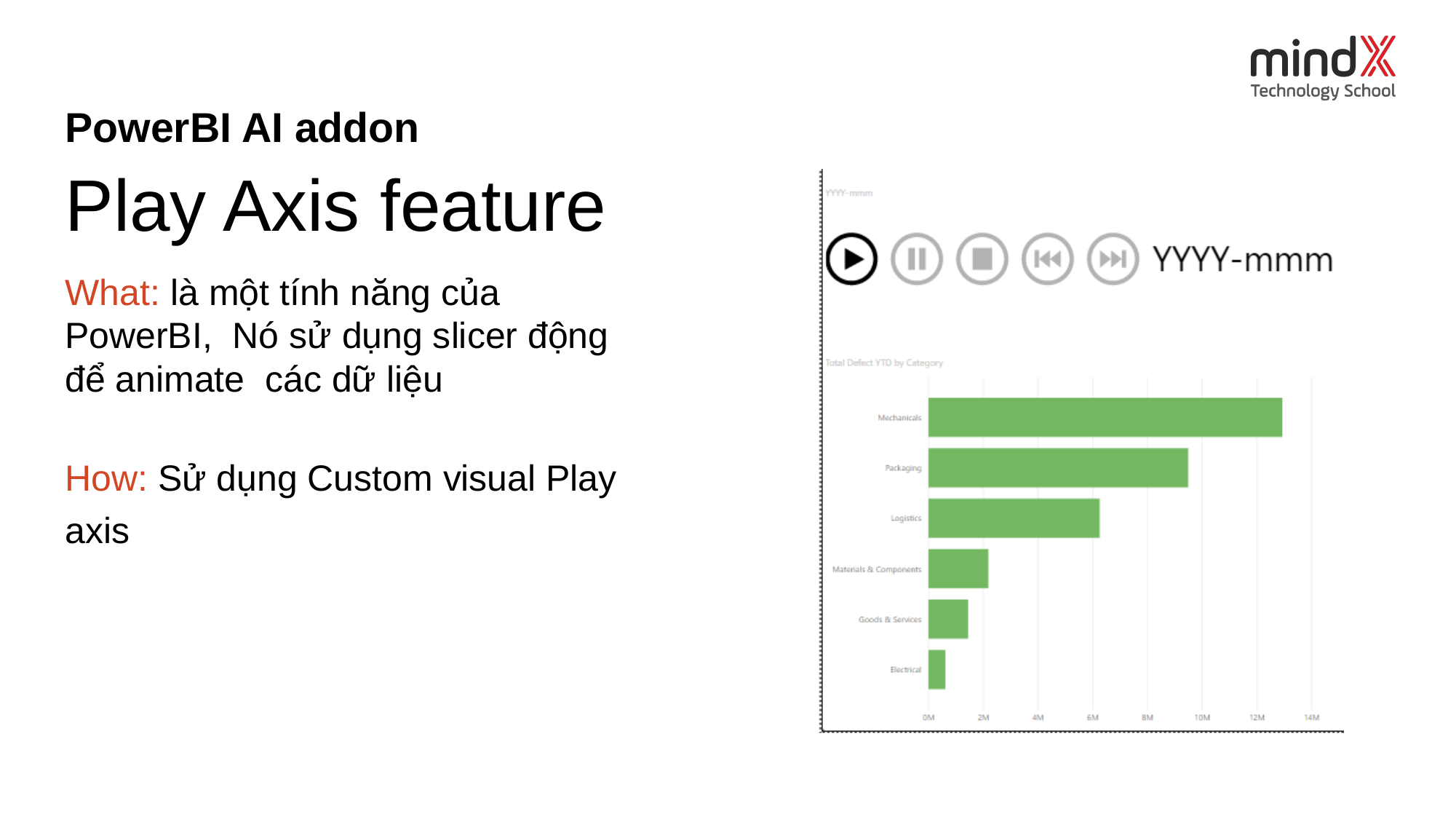

# PowerBI AI addon
Play Axis feature
What: là một tính năng của PowerBI,  Nó sử dụng slicer động để animate  các dữ liệu

How: Sử dụng Custom visual Play
axis